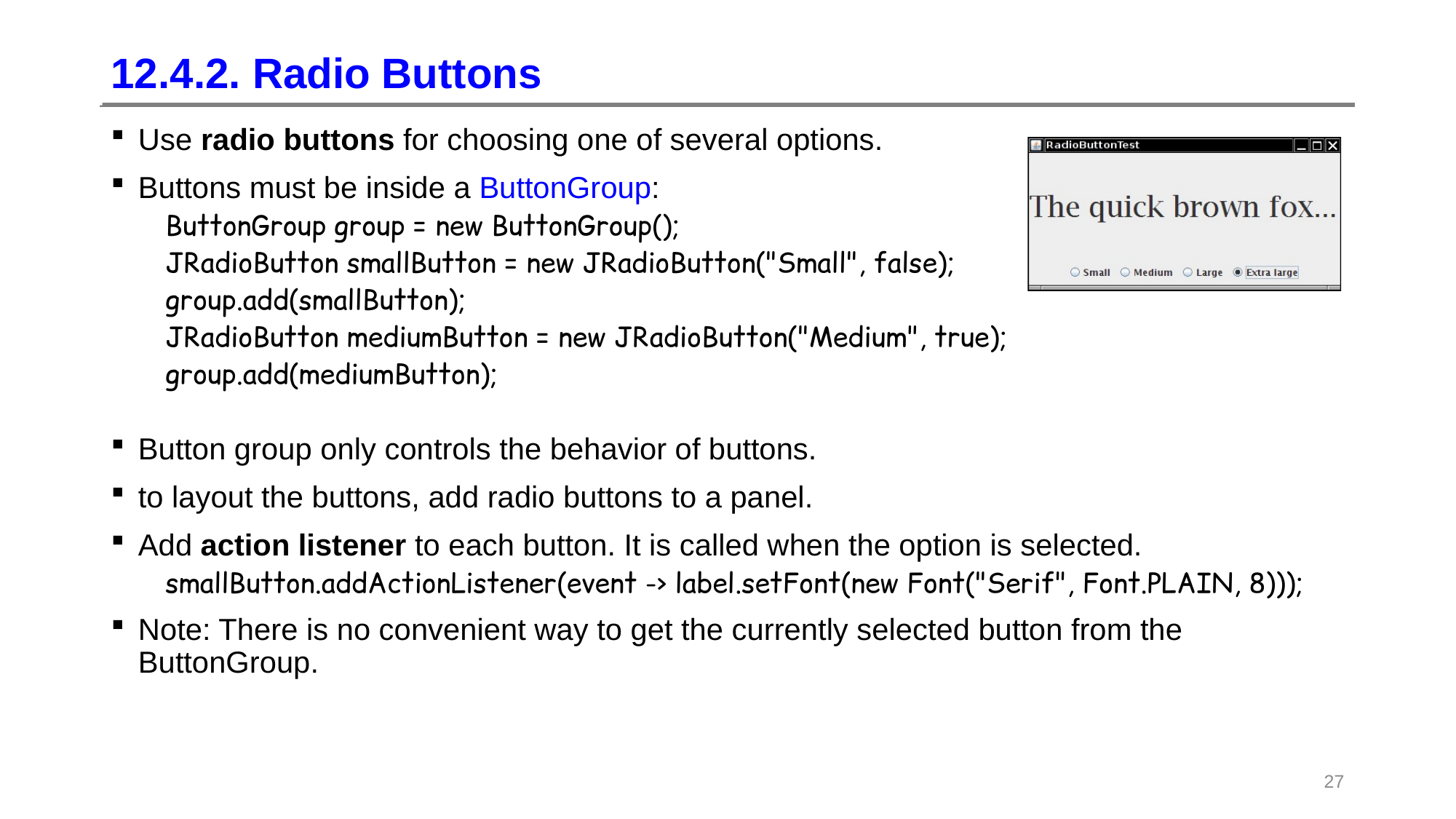

# 12.4.2. Radio Buttons
Use radio buttons for choosing one of several options.
Buttons must be inside a ButtonGroup:
ButtonGroup group = new ButtonGroup();
JRadioButton smallButton = new JRadioButton("Small", false);
group.add(smallButton);
JRadioButton mediumButton = new JRadioButton("Medium", true);
group.add(mediumButton);

Button group only controls the behavior of buttons.
to layout the buttons, add radio buttons to a panel.
Add action listener to each button. It is called when the option is selected.
smallButton.addActionListener(event -> label.setFont(new Font("Serif", Font.PLAIN, 8)));
Note: There is no convenient way to get the currently selected button from the ButtonGroup.

27